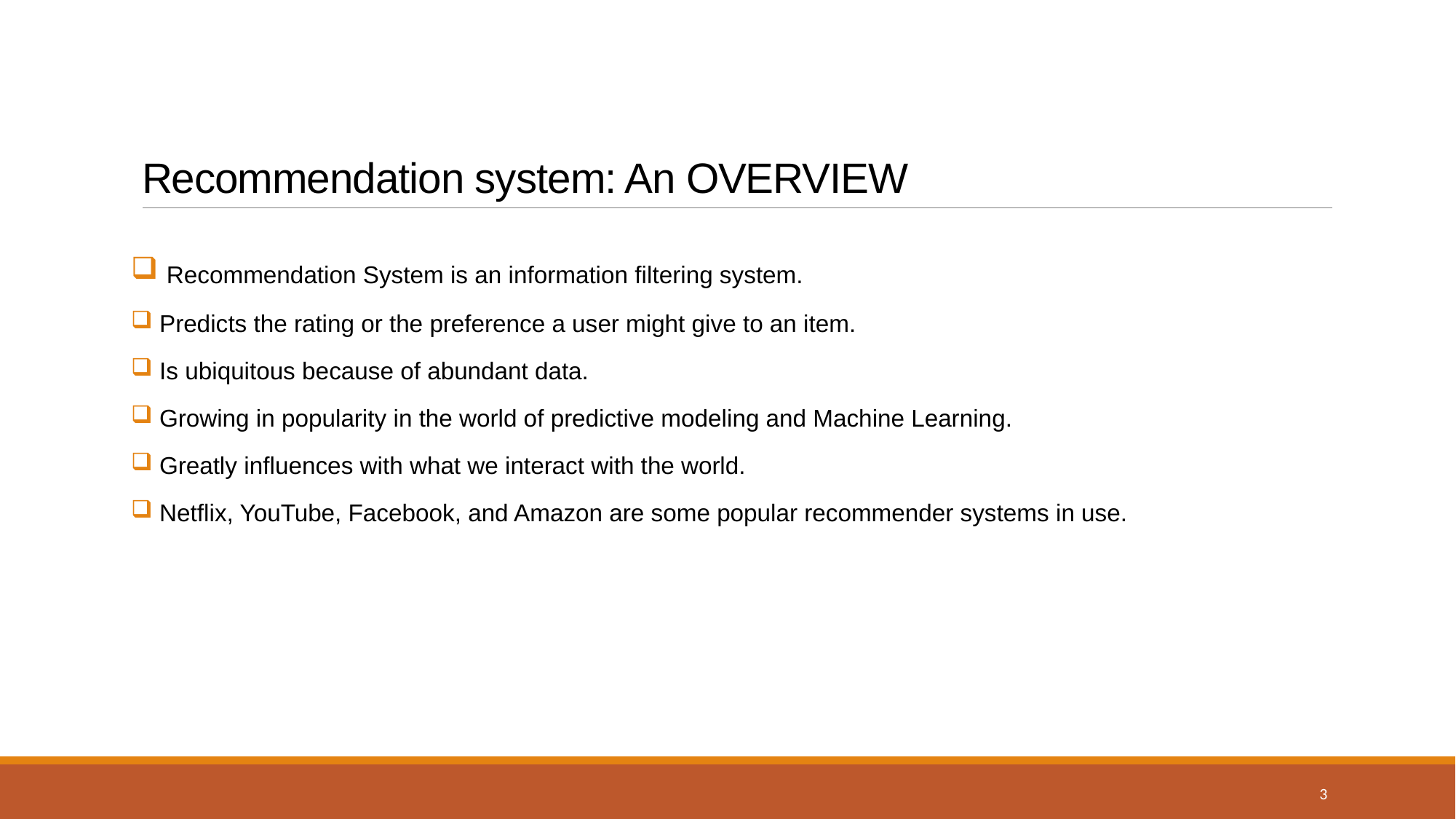

# Recommendation system: An OVERVIEW
 Recommendation System is an information filtering system.
 Predicts the rating or the preference a user might give to an item.
 Is ubiquitous because of abundant data.
 Growing in popularity in the world of predictive modeling and Machine Learning.
 Greatly influences with what we interact with the world.
 Netflix, YouTube, Facebook, and Amazon are some popular recommender systems in use.

3